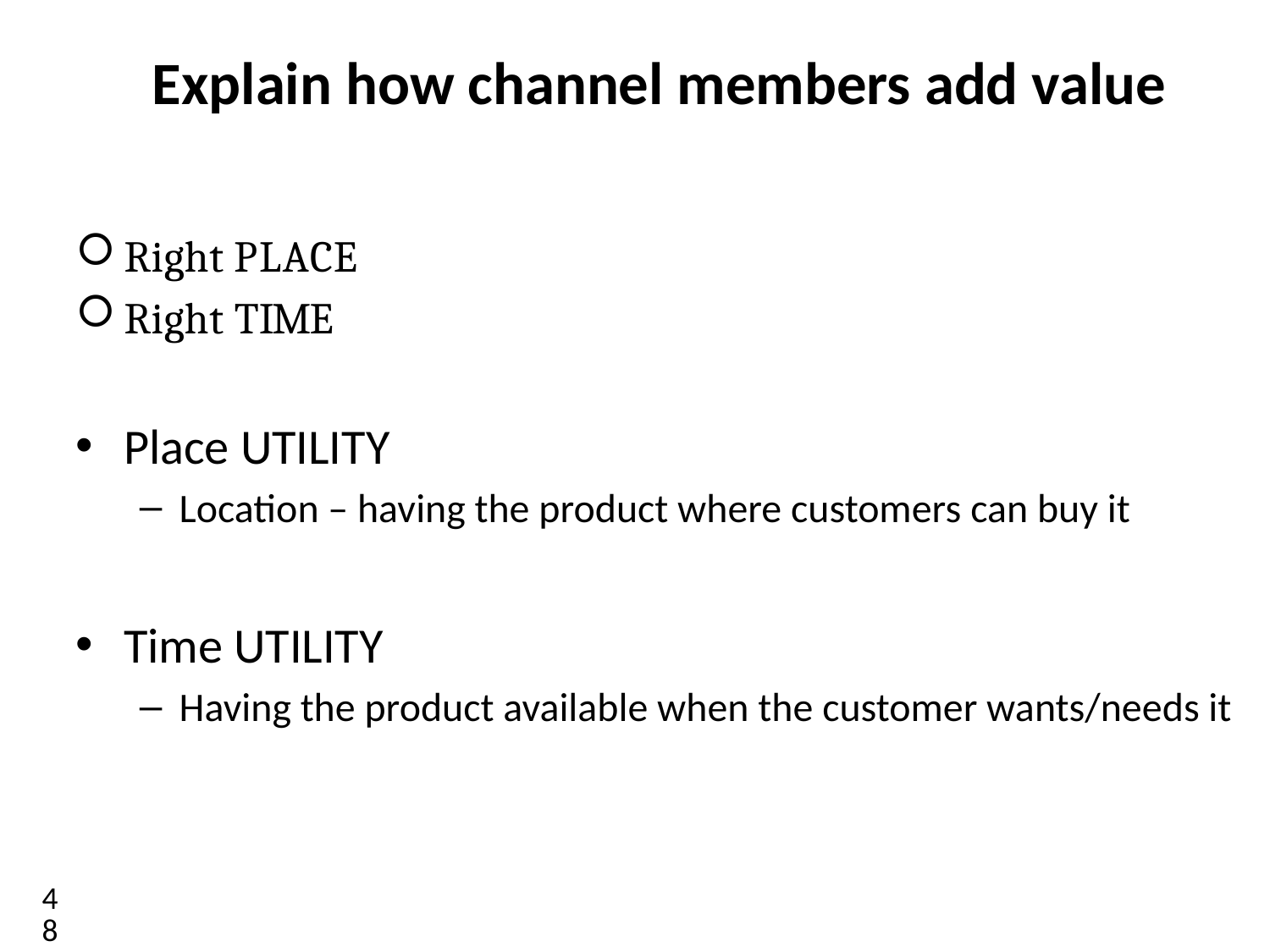

# Explain how channel members add value
Right PLACE
Right TIME

Place UTILITY
Location – having the product where customers can buy it

Time UTILITY
Having the product available when the customer wants/needs it
48